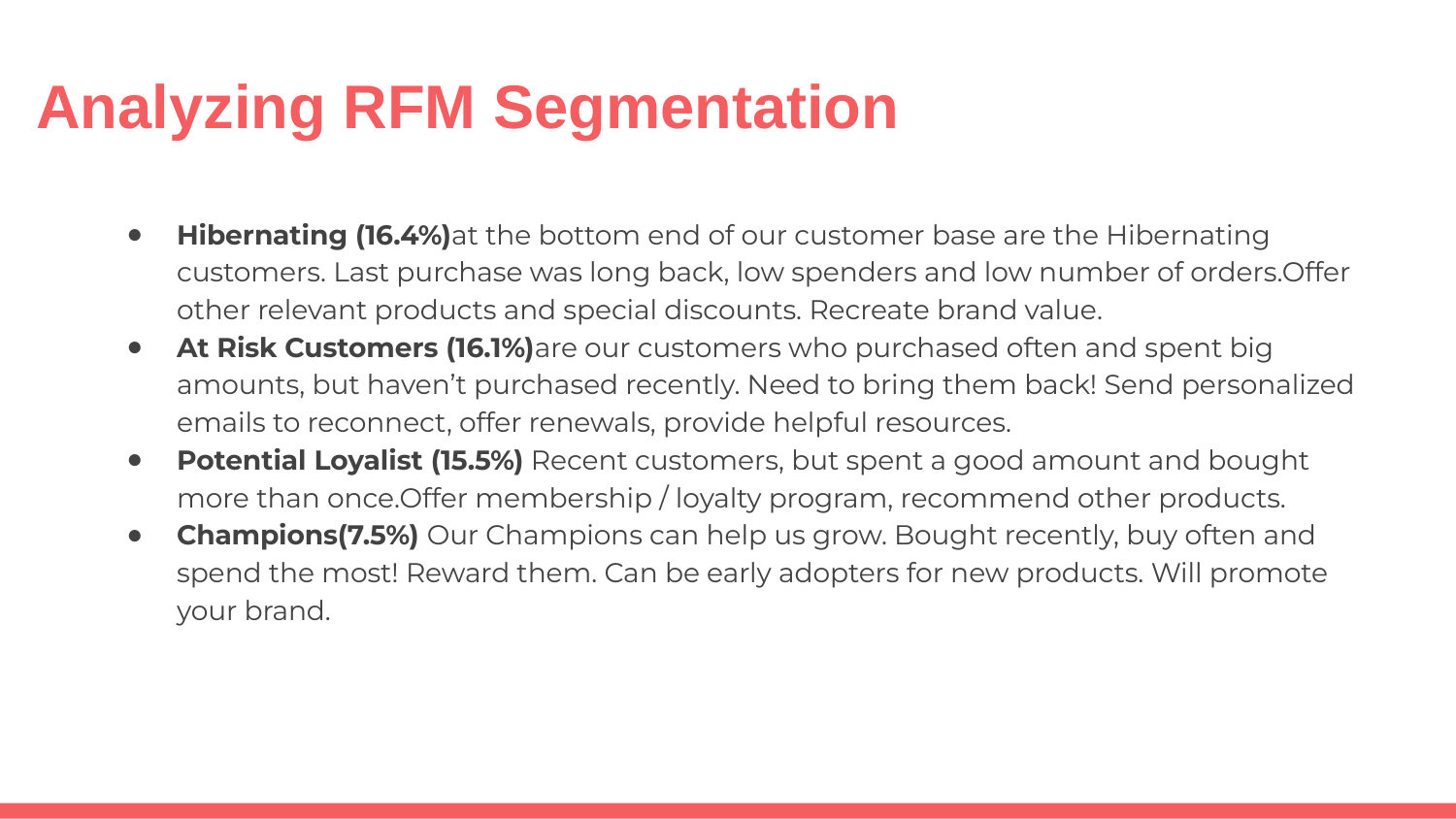

# Analyzing RFM Segmentation
Hibernating (16.4%)at the bottom end of our customer base are the Hibernating customers. Last purchase was long back, low spenders and low number of orders.Offer other relevant products and special discounts. Recreate brand value.
At Risk Customers (16.1%)are our customers who purchased often and spent big amounts, but haven’t purchased recently. Need to bring them back! Send personalized emails to reconnect, offer renewals, provide helpful resources.
Potential Loyalist (15.5%) Recent customers, but spent a good amount and bought more than once.Offer membership / loyalty program, recommend other products.
Champions(7.5%) Our Champions can help us grow. Bought recently, buy often and spend the most! Reward them. Can be early adopters for new products. Will promote your brand.